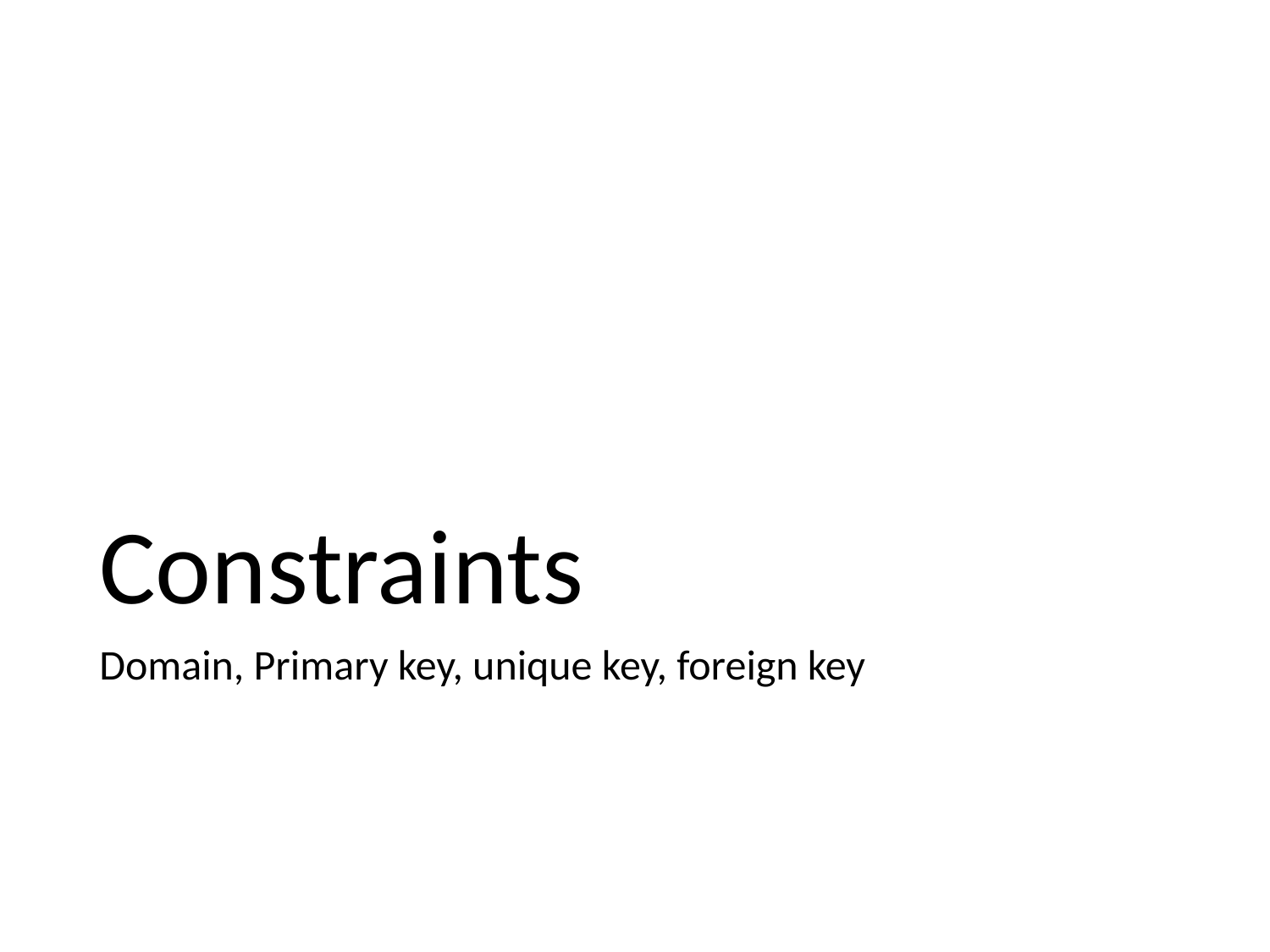

# Constraints
Domain, Primary key, unique key, foreign key